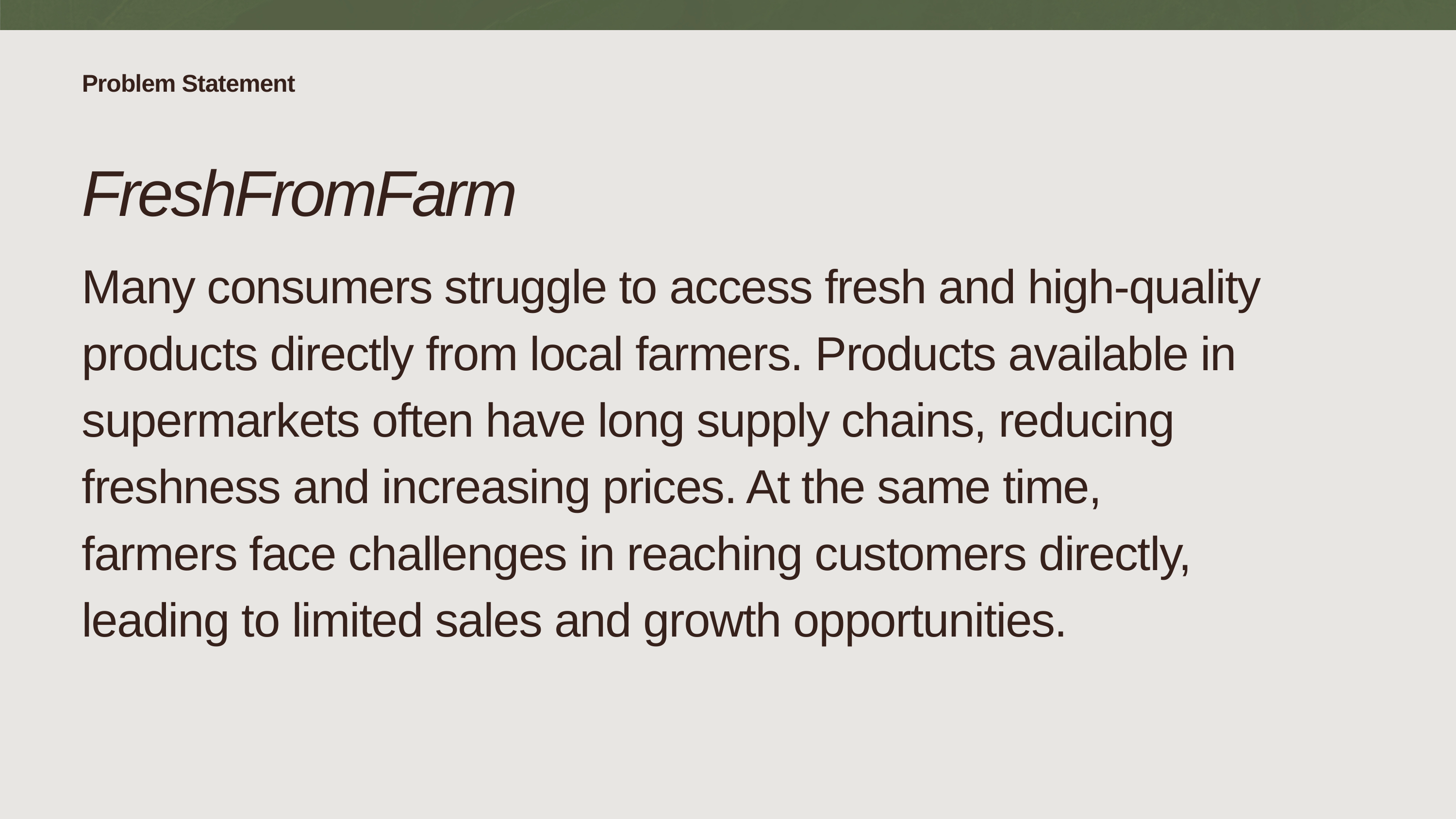

Problem Statement
FreshFromFarm
Many consumers struggle to access fresh and high-quality products directly from local farmers. Products available in supermarkets often have long supply chains, reducing freshness and increasing prices. At the same time, farmers face challenges in reaching customers directly, leading to limited sales and growth opportunities.